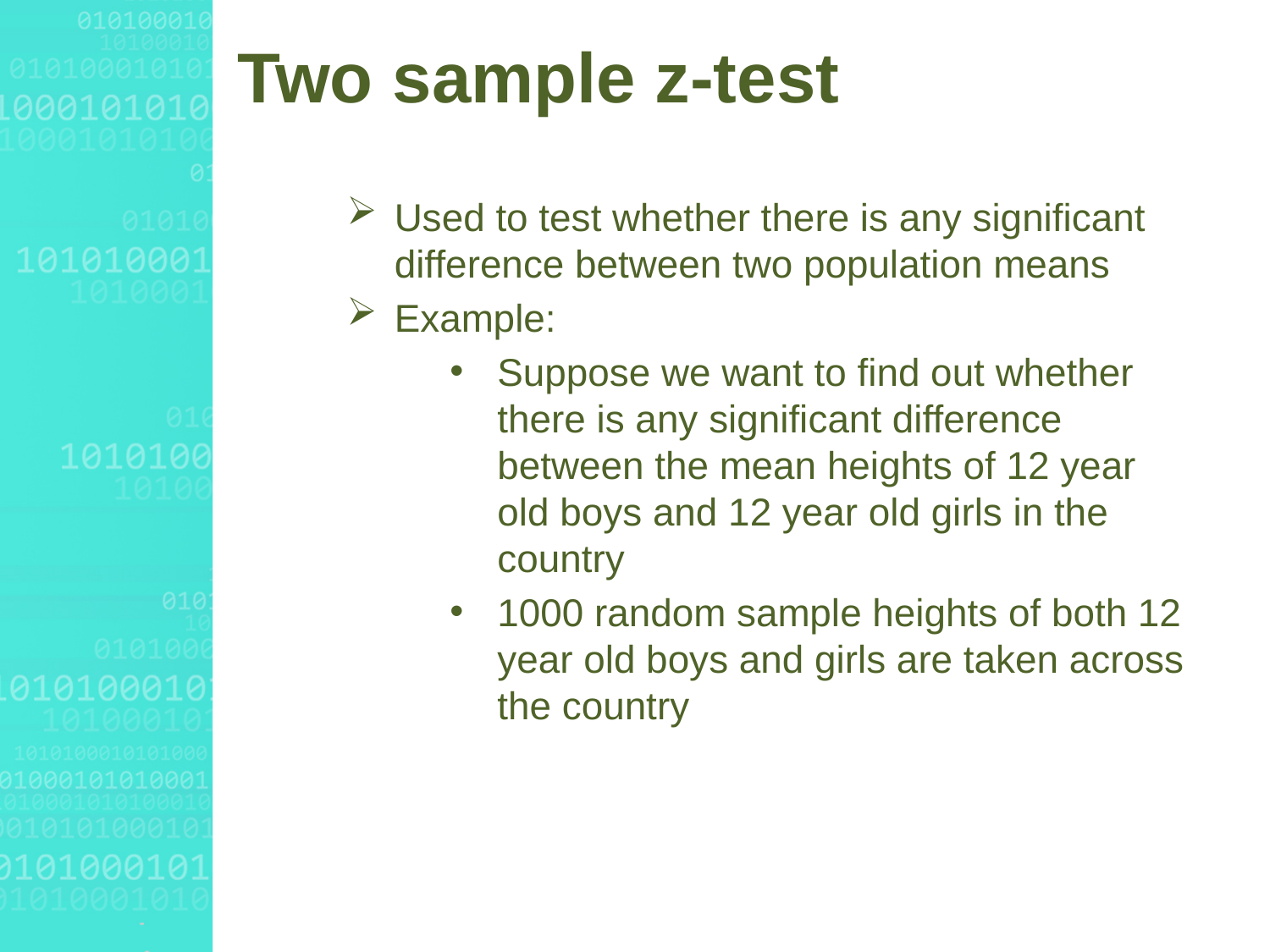

# Two sample z-test
Used to test whether there is any significant difference between two population means
Example:
Suppose we want to find out whether there is any significant difference between the mean heights of 12 year old boys and 12 year old girls in the country
1000 random sample heights of both 12 year old boys and girls are taken across the country